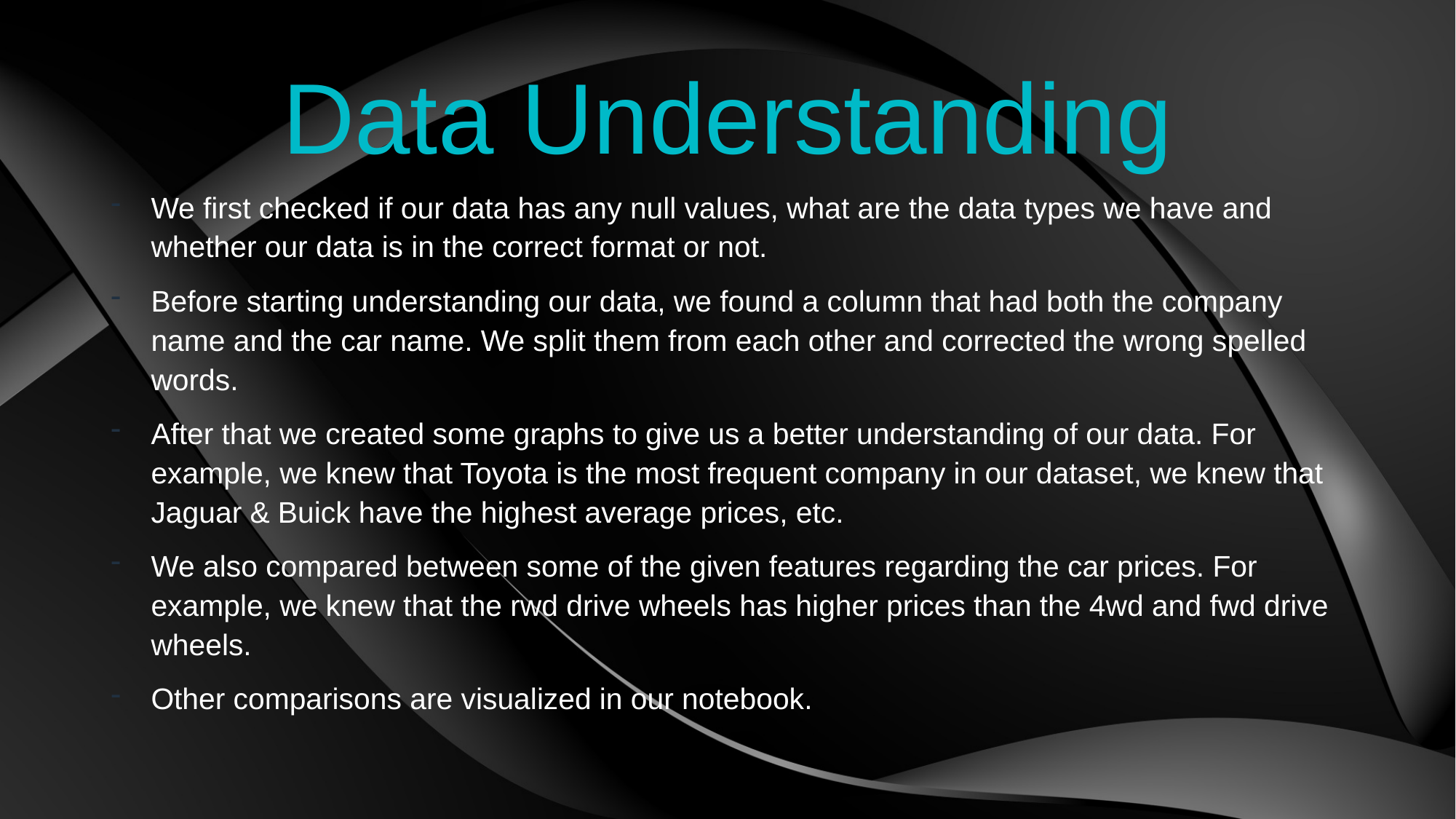

# Data Understanding
We first checked if our data has any null values, what are the data types we have and whether our data is in the correct format or not.
Before starting understanding our data, we found a column that had both the company name and the car name. We split them from each other and corrected the wrong spelled words.
After that we created some graphs to give us a better understanding of our data. For example, we knew that Toyota is the most frequent company in our dataset, we knew that Jaguar & Buick have the highest average prices, etc.
We also compared between some of the given features regarding the car prices. For example, we knew that the rwd drive wheels has higher prices than the 4wd and fwd drive wheels.
Other comparisons are visualized in our notebook.